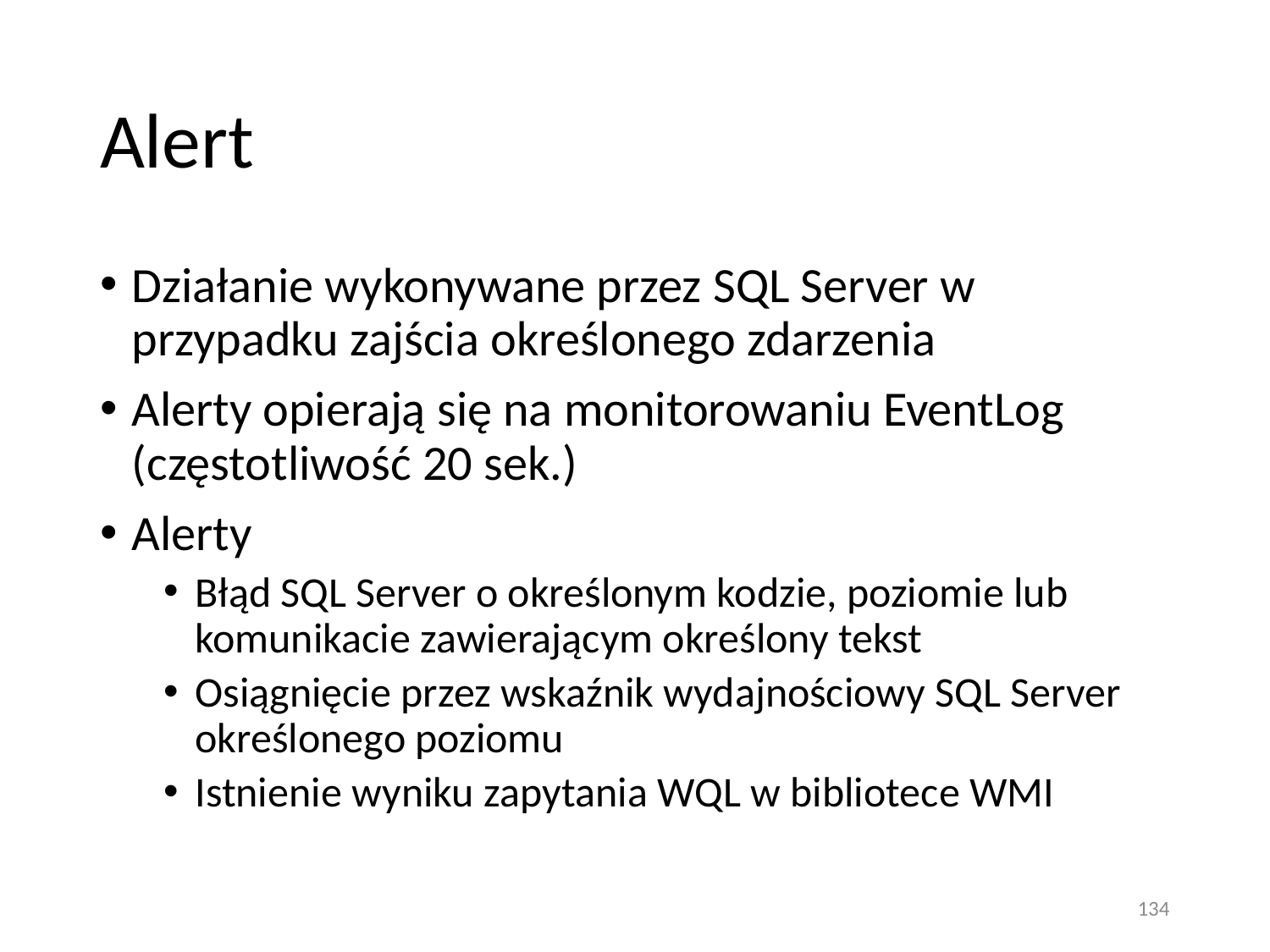

# Alert
Działanie wykonywane przez SQL Server w przypadku zajścia określonego zdarzenia
Alerty opierają się na monitorowaniu EventLog (częstotliwość 20 sek.)
Alerty
Błąd SQL Server o określonym kodzie, poziomie lub komunikacie zawierającym określony tekst
Osiągnięcie przez wskaźnik wydajnościowy SQL Server określonego poziomu
Istnienie wyniku zapytania WQL w bibliotece WMI
134